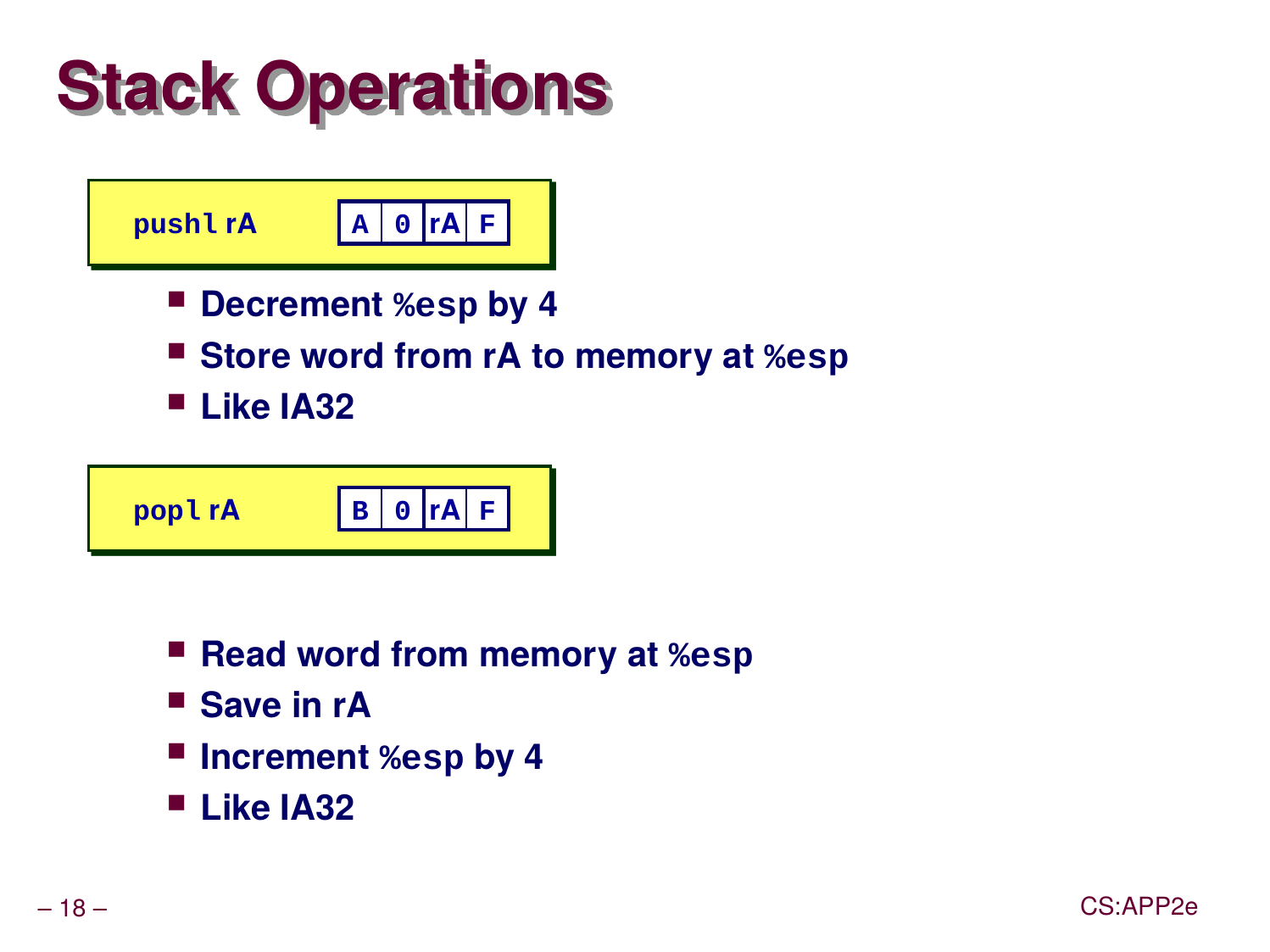

# Stack Operations

pushl rA
A

0
rA

F
Decrement %esp by 4
Store word from rA to memory at %esp
Like IA32

Read word from memory at %esp
Save in rA
Increment %esp by 4
Like IA32

popl rA
B

0
rA

F